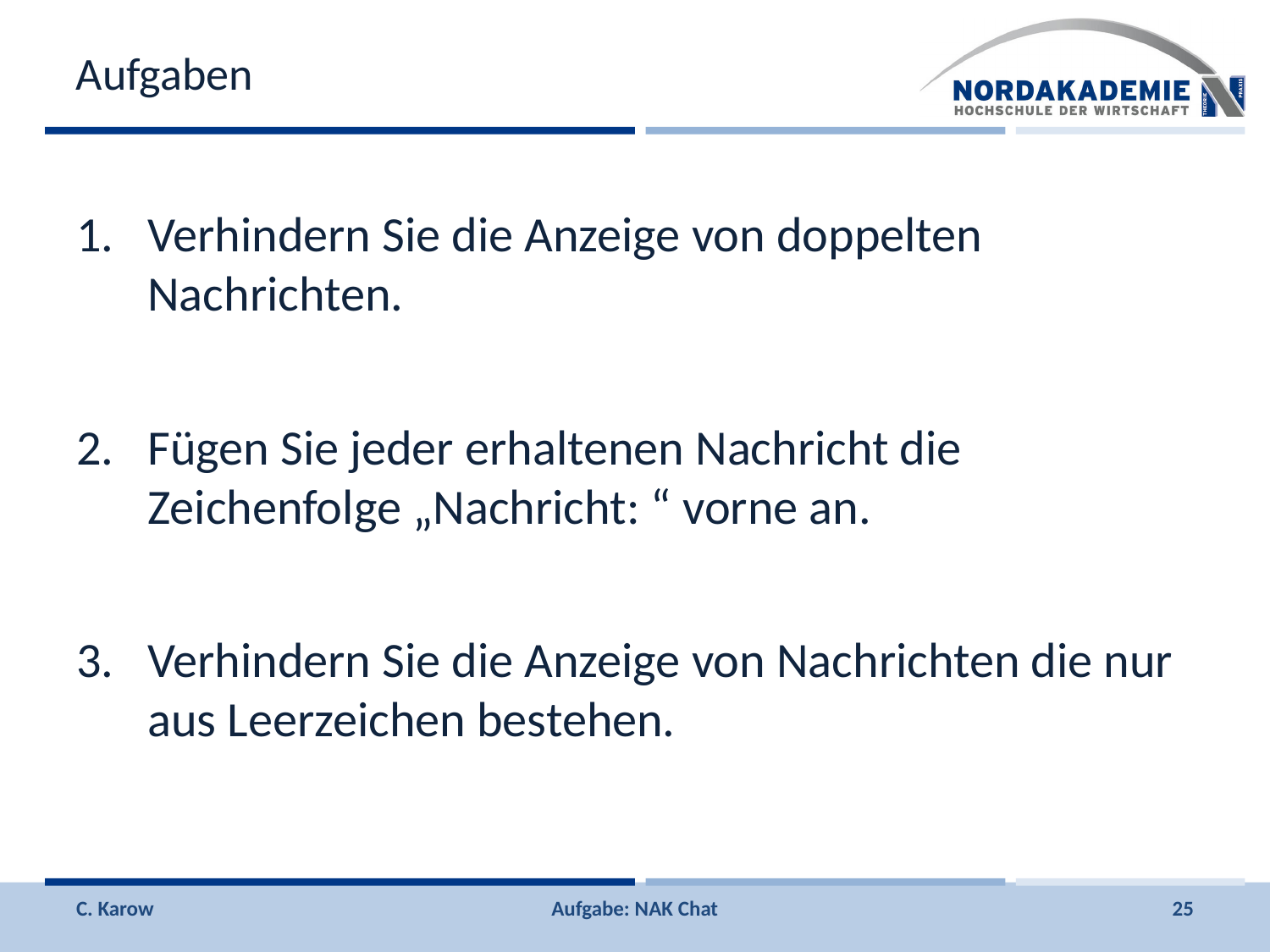

# Aufgaben
Verhindern Sie die Anzeige von doppelten Nachrichten.

Fügen Sie jeder erhaltenen Nachricht die Zeichenfolge „Nachricht: “ vorne an.

Verhindern Sie die Anzeige von Nachrichten die nur aus Leerzeichen bestehen.

C. Karow
Aufgabe: NAK Chat
25